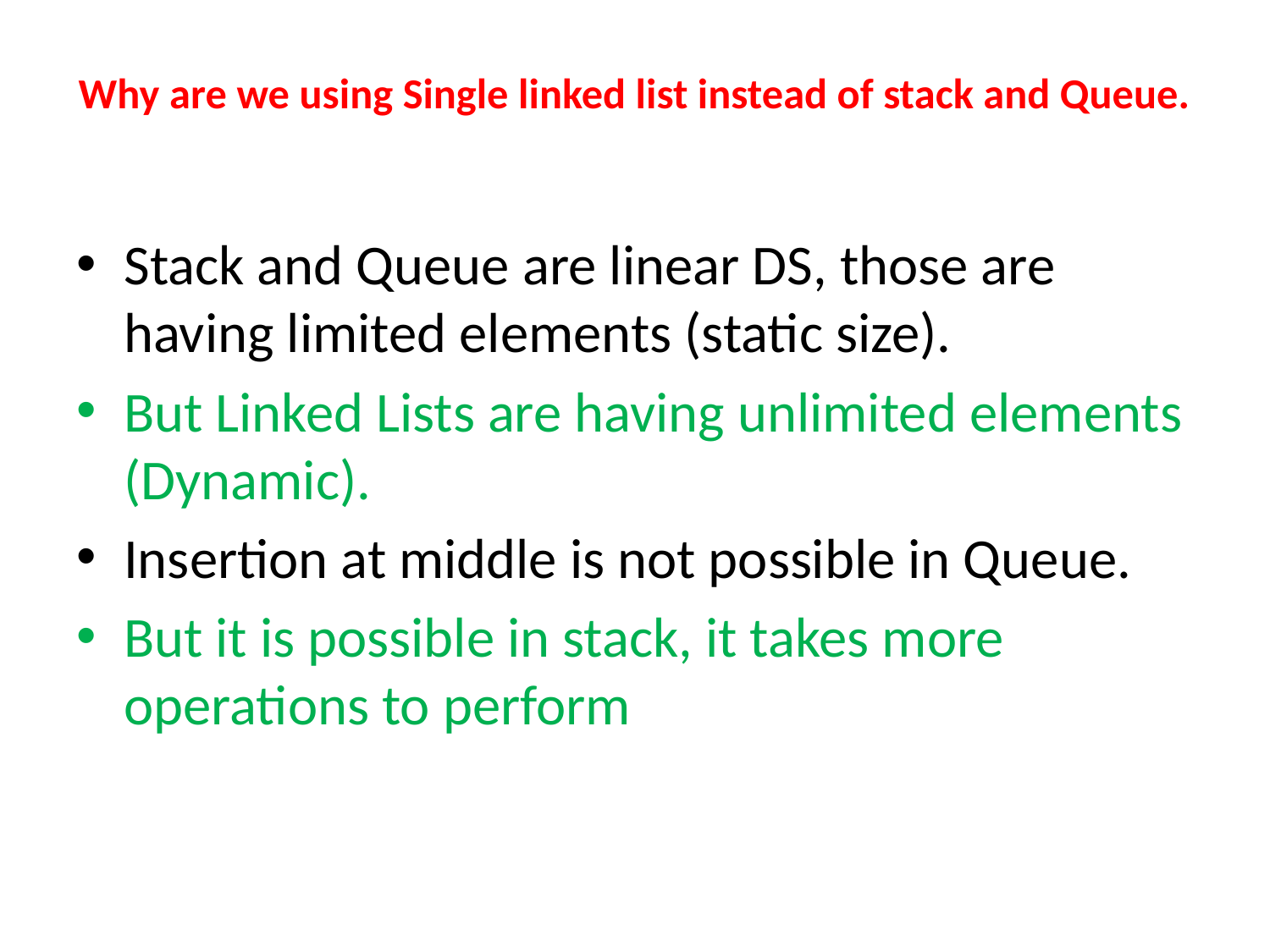

# Why are we using Single linked list instead of stack and Queue.
Stack and Queue are linear DS, those are having limited elements (static size).
But Linked Lists are having unlimited elements (Dynamic).
Insertion at middle is not possible in Queue.
But it is possible in stack, it takes more operations to perform